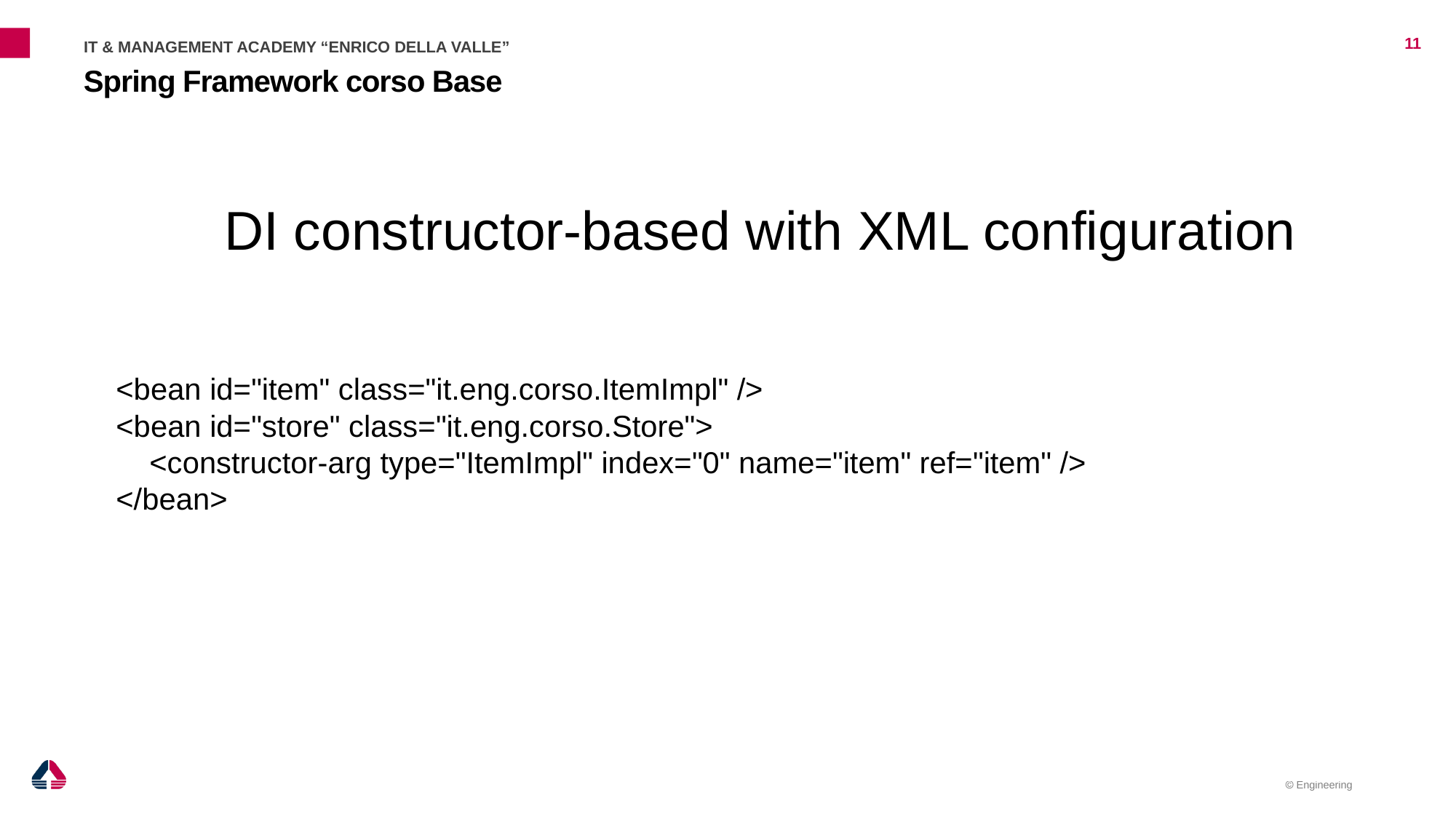

IT & MANAGEMENT ACADEMY “ENRICO DELLA VALLE”
11
# Spring Framework corso Base
DI constructor-based with XML configuration

<bean id="item" class="it.eng.corso.ItemImpl" />
<bean id="store" class="it.eng.corso.Store">
    <constructor-arg type="ItemImpl" index="0" name="item" ref="item" />
</bean>